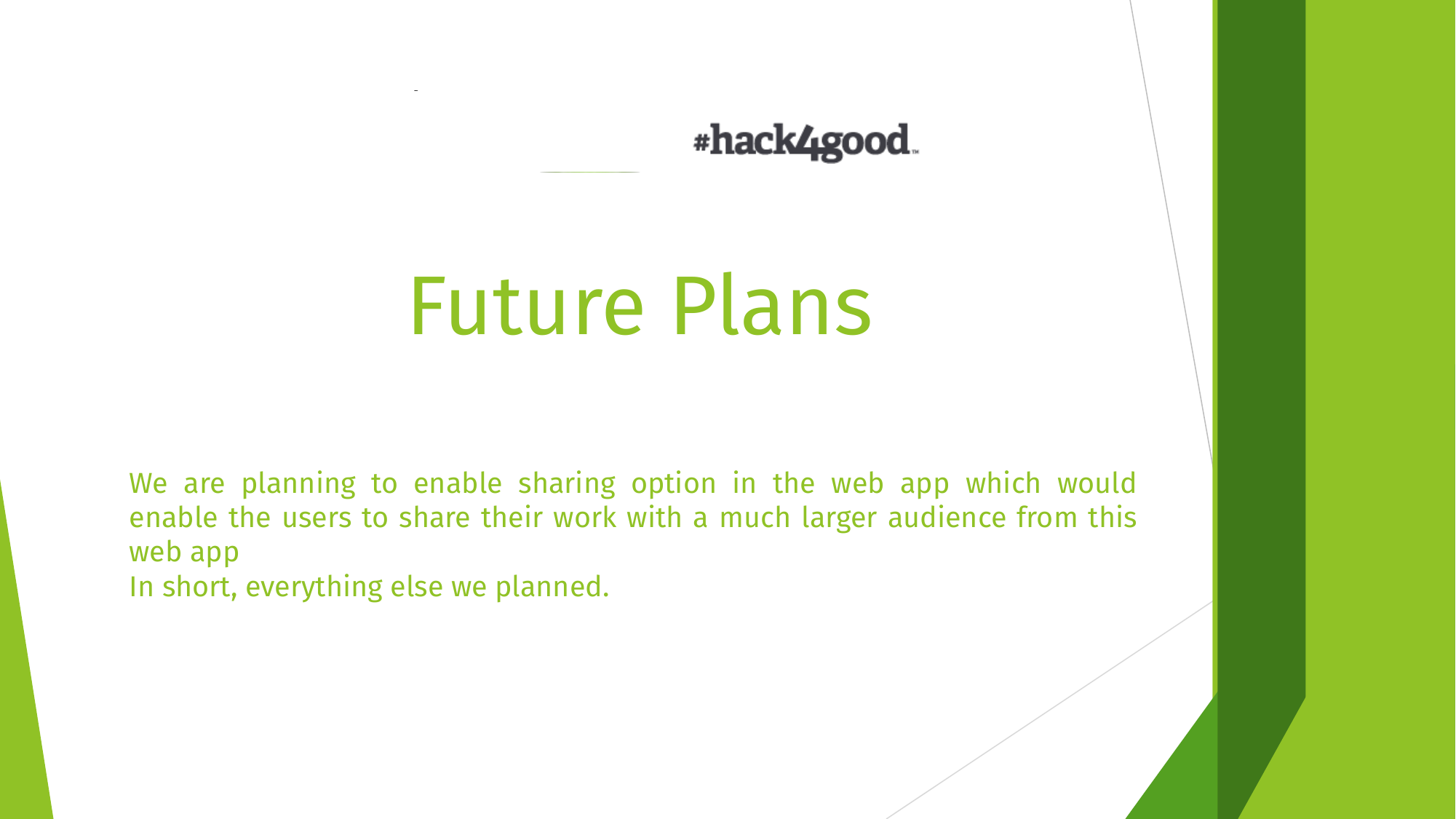

Future Plans
We are planning to enable sharing option in the web app which would enable the users to share their work with a much larger audience from this web app
In short, everything else we planned.